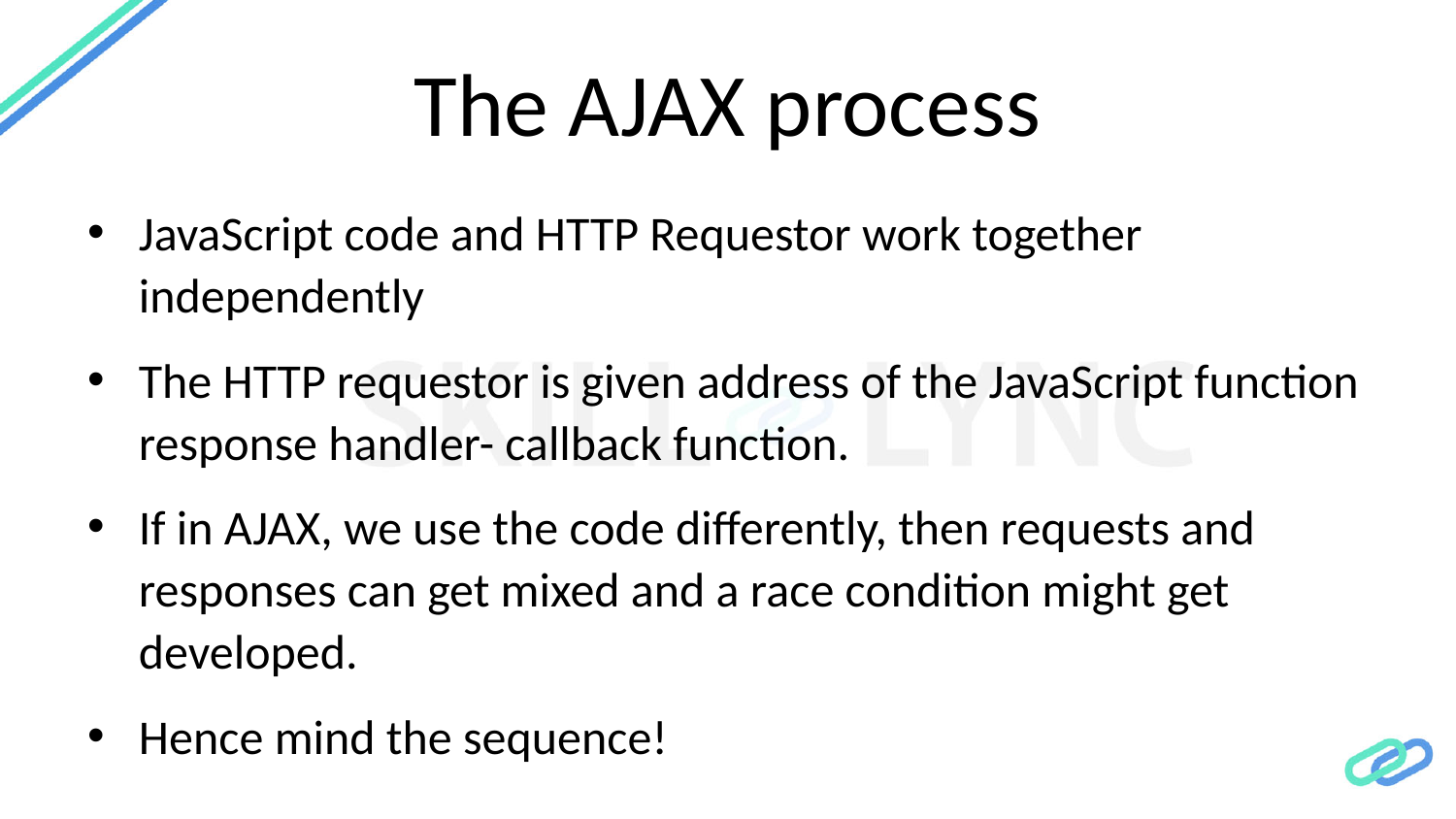

# The AJAX process
JavaScript code and HTTP Requestor work together independently
The HTTP requestor is given address of the JavaScript function response handler- callback function.
If in AJAX, we use the code differently, then requests and responses can get mixed and a race condition might get developed.
Hence mind the sequence!